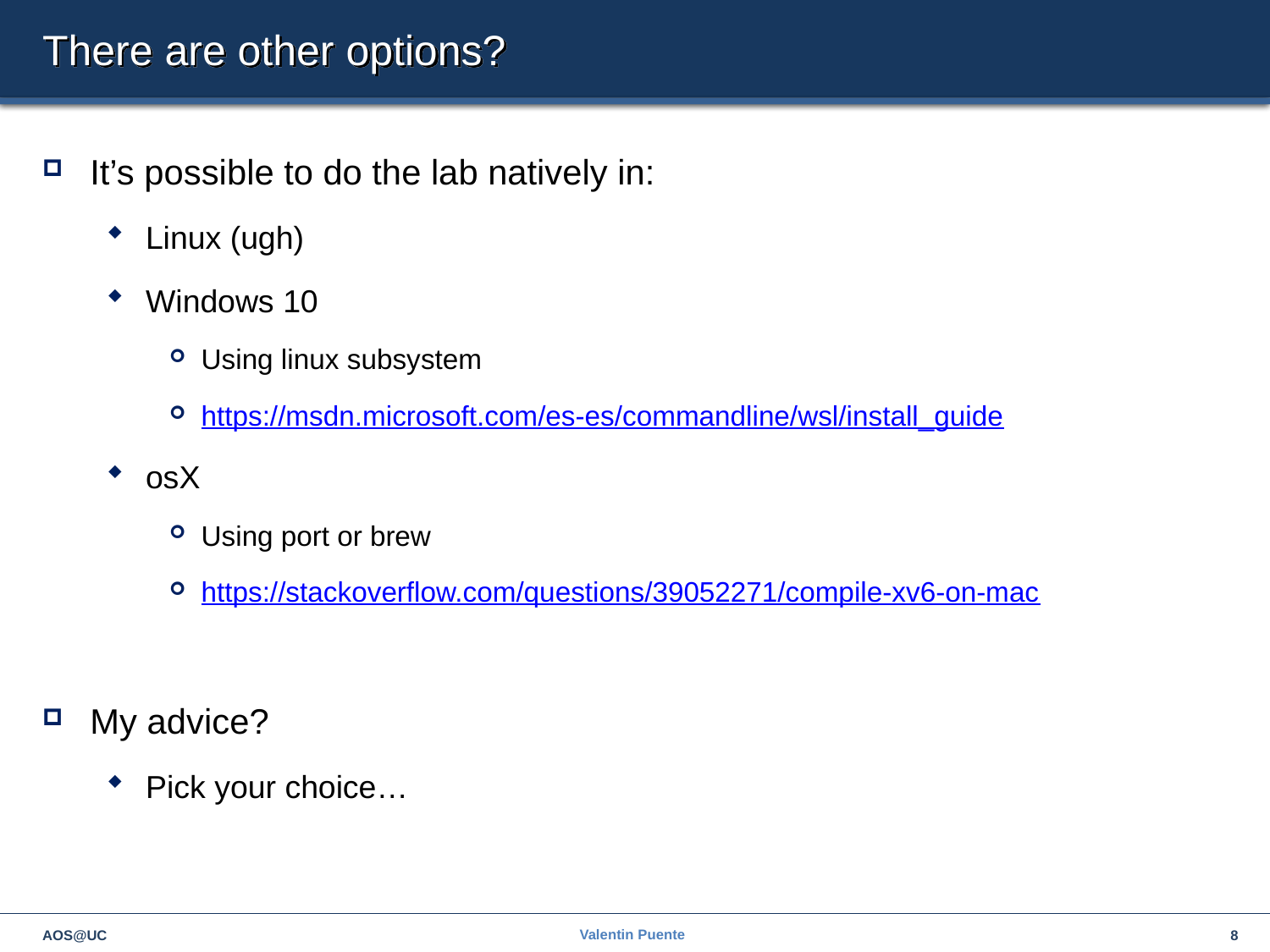

# There are other options?
It’s possible to do the lab natively in:
Linux (ugh)
Windows 10
Using linux subsystem
https://msdn.microsoft.com/es-es/commandline/wsl/install_guide
osX
Using port or brew
https://stackoverflow.com/questions/39052271/compile-xv6-on-mac

My advice?
Pick your choice…
AOS@UC
Valentin Puente
8